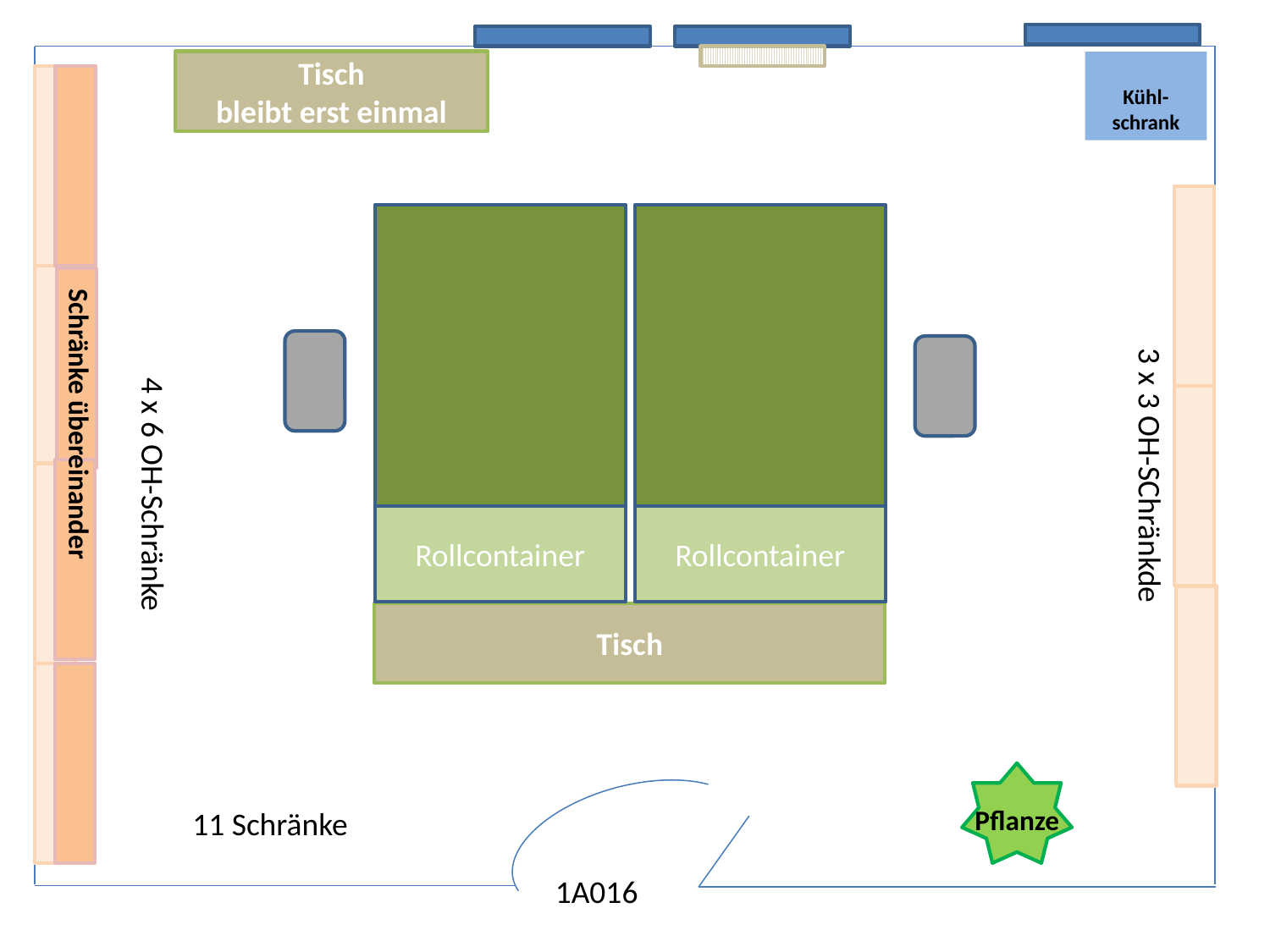

Tisch
bleibt erst einmal

Kühl-schrank

           4 x 6 OH-Schränke

3 x 3 OH-SChränkde

Tisch
Schränke übereinander

Rollcontainer
Rollcontainer

Pflanze
11 Schränke
1A016